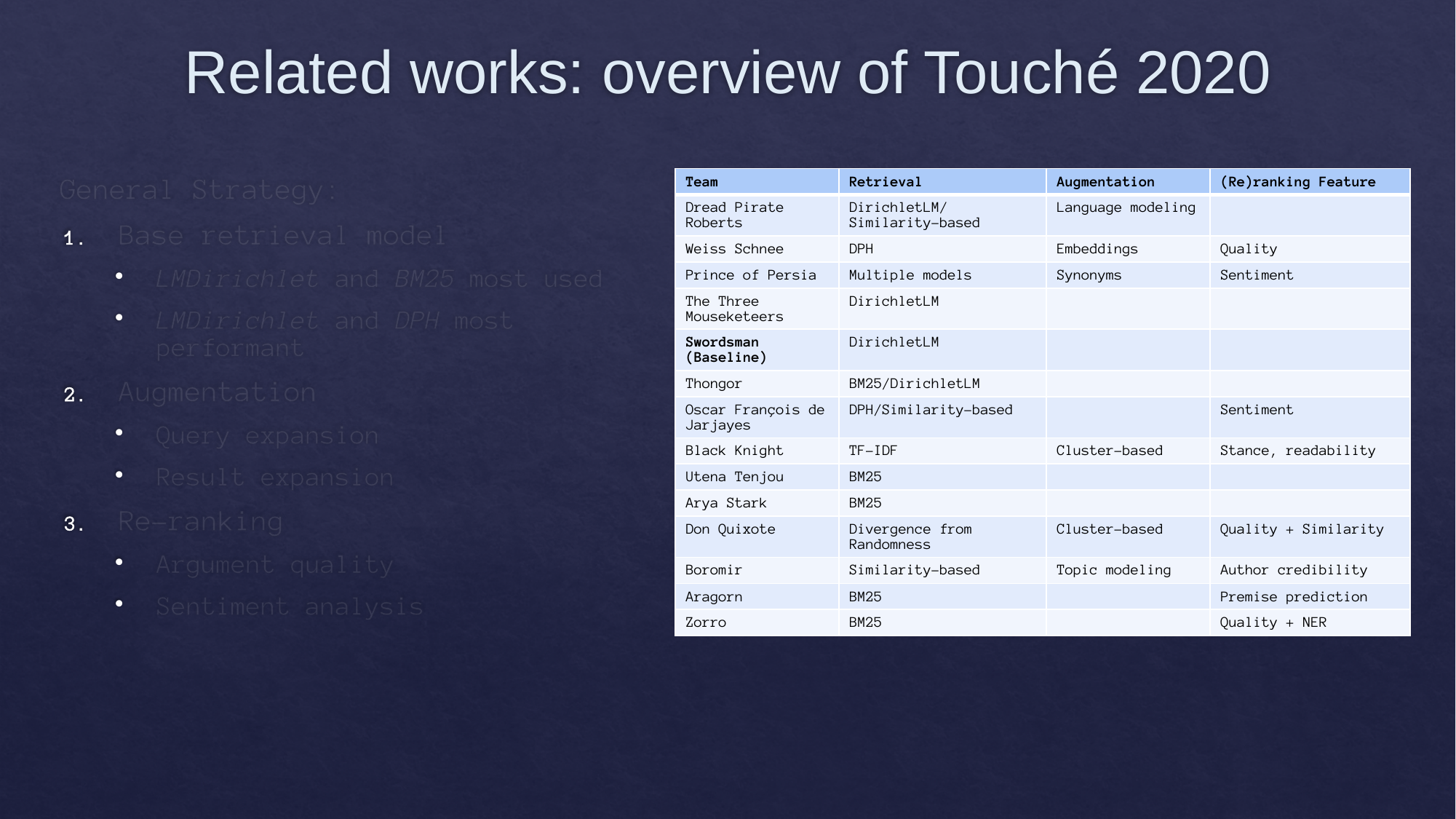

# Related works: overview of Touché 2020
| Team | Retrieval | Augmentation | (Re)ranking Feature |
| --- | --- | --- | --- |
| Dread Pirate Roberts | DirichletLM/Similarity-based | Language modeling |  |
| Weiss Schnee | DPH | Embeddings | Quality |
| Prince of Persia | Multiple models | Synonyms | Sentiment |
| The Three Mouseketeers | DirichletLM |  |  |
| Swordsman (Baseline) | DirichletLM |  |  |
| Thongor | BM25/DirichletLM |  |  |
| Oscar François de Jarjayes | DPH/Similarity-based |  | Sentiment |
| Black Knight | TF-IDF | Cluster-based | Stance, readability |
| Utena Tenjou | BM25 |  |  |
| Arya Stark | BM25 |  |  |
| Don Quixote | Divergence from Randomness | Cluster-based | Quality + Similarity |
| Boromir | Similarity-based | Topic modeling | Author credibility |
| Aragorn | BM25 |  | Premise prediction |
| Zorro | BM25 |  | Quality + NER |
General Strategy:
Base retrieval model
LMDirichlet and BM25 most used
LMDirichlet and DPH most performant
Augmentation
Query expansion
Result expansion
Re-ranking
Argument quality
Sentiment analysis